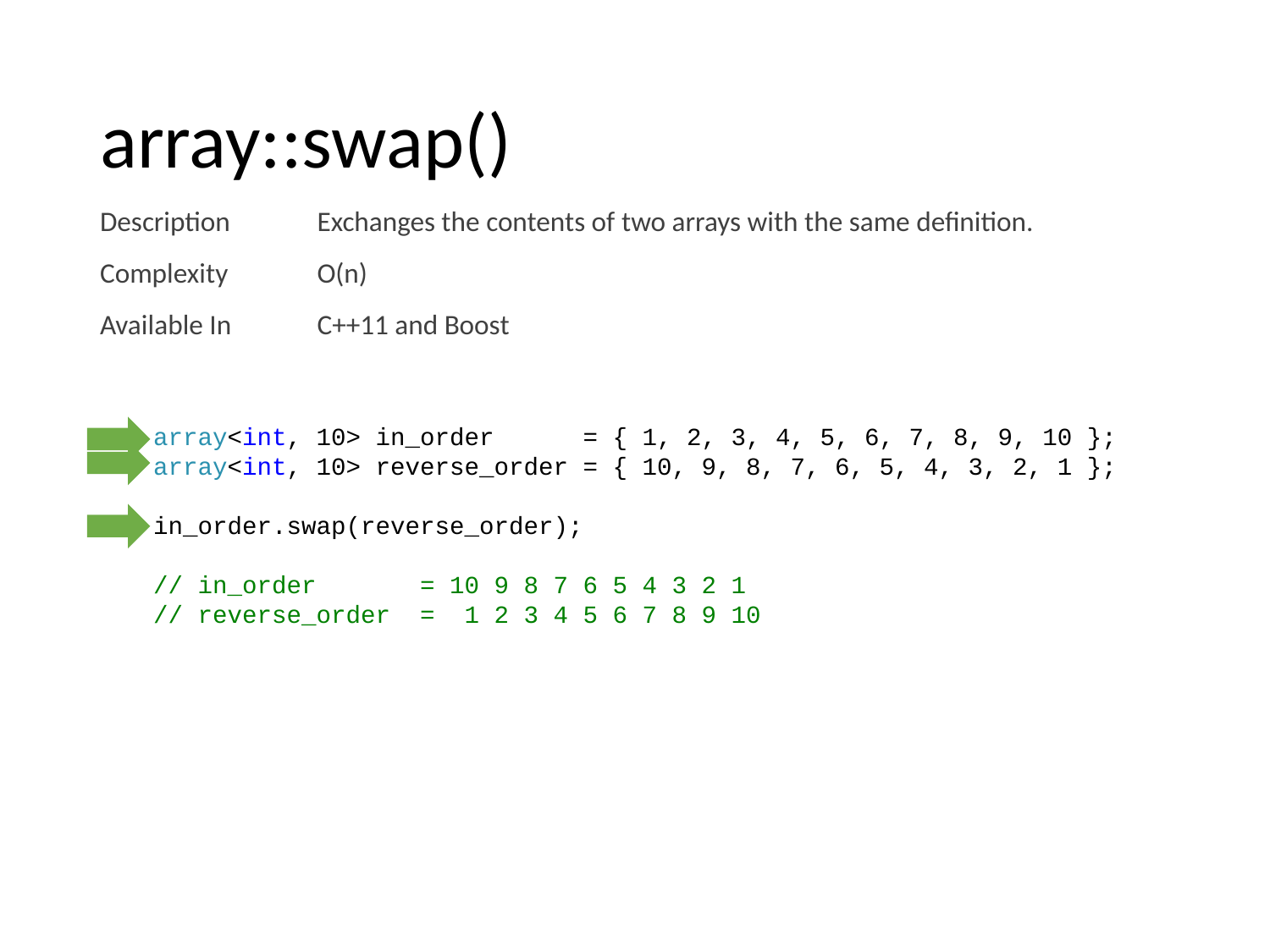

# array::swap()
| Description | Exchanges the contents of two arrays with the same definition. |
| --- | --- |
| Complexity | O(n) |
| Available In | C++11 and Boost |

array<int, 10> in_order      = { 1, 2, 3, 4, 5, 6, 7, 8, 9, 10 };
array<int, 10> reverse_order = { 10, 9, 8, 7, 6, 5, 4, 3, 2, 1 };
in_order.swap(reverse_order);
// in_order       = 10 9 8 7 6 5 4 3 2 1
// reverse_order  =  1 2 3 4 5 6 7 8 9 10